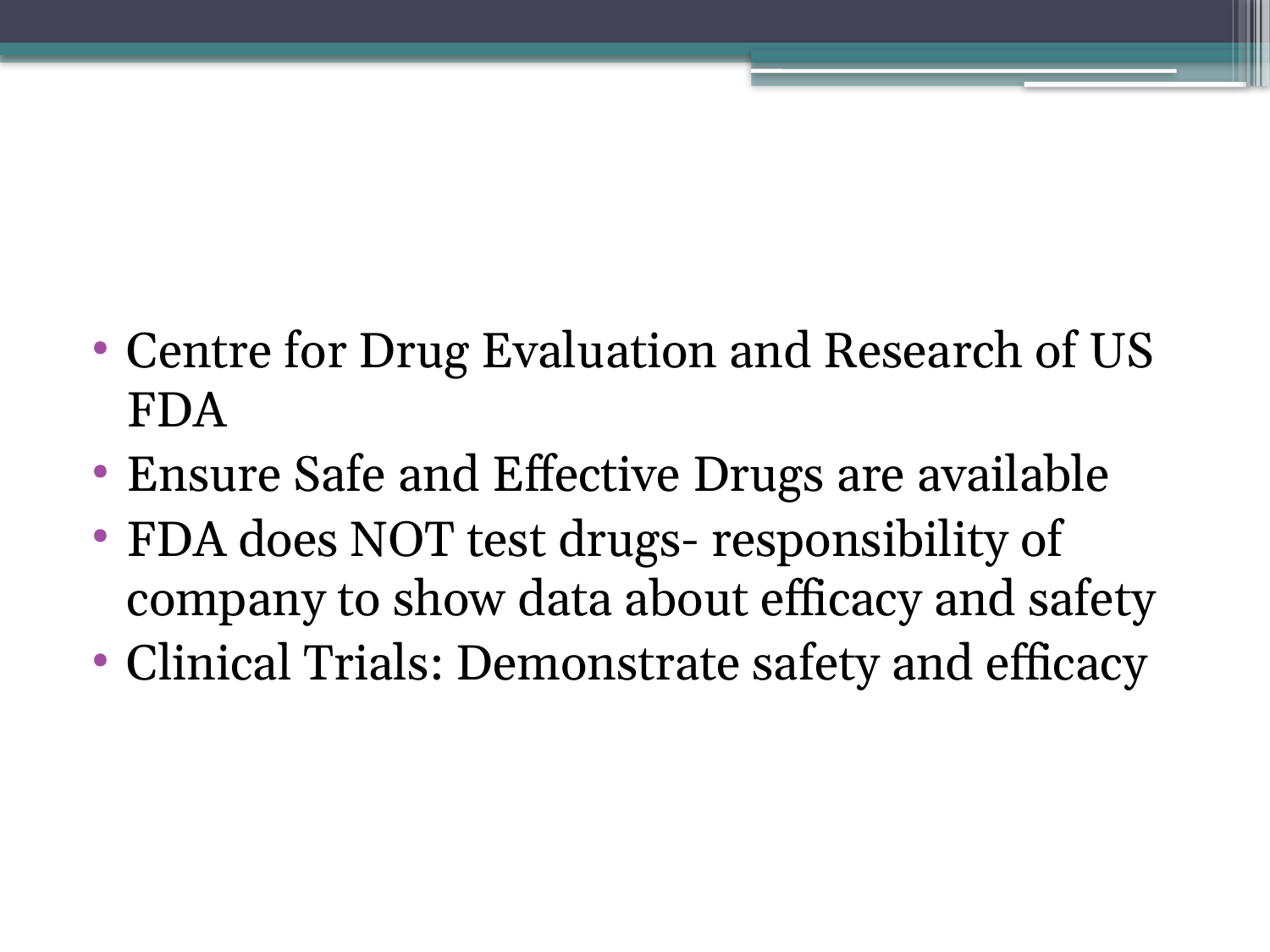

#
Centre for Drug Evaluation and Research of US FDA
Ensure Safe and Effective Drugs are available
FDA does NOT test drugs- responsibility of company to show data about efficacy and safety
Clinical Trials: Demonstrate safety and efficacy